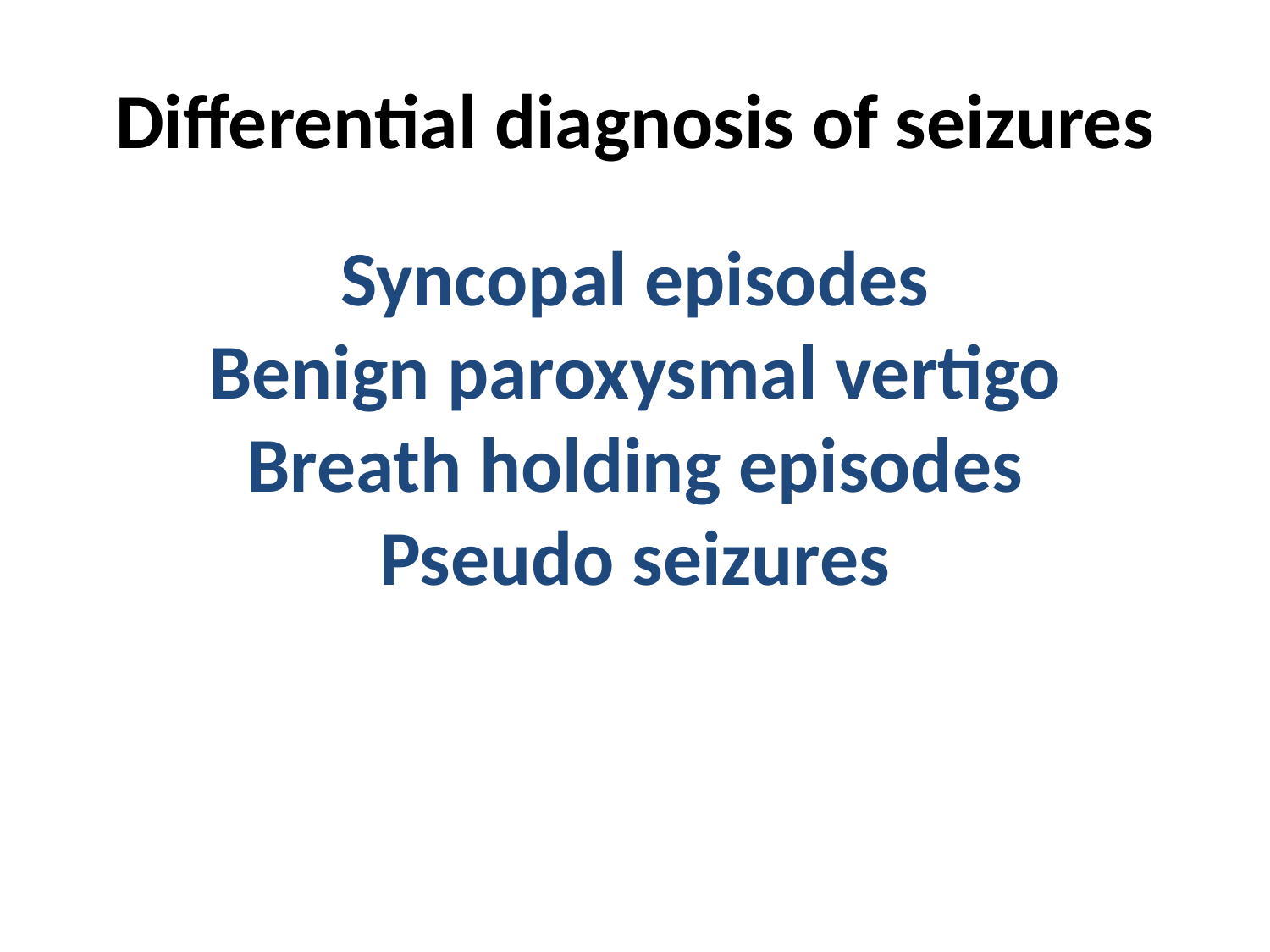

Differential diagnosis of seizures
Syncopal episodes
Benign paroxysmal vertigo
Breath holding episodes
Pseudo seizures